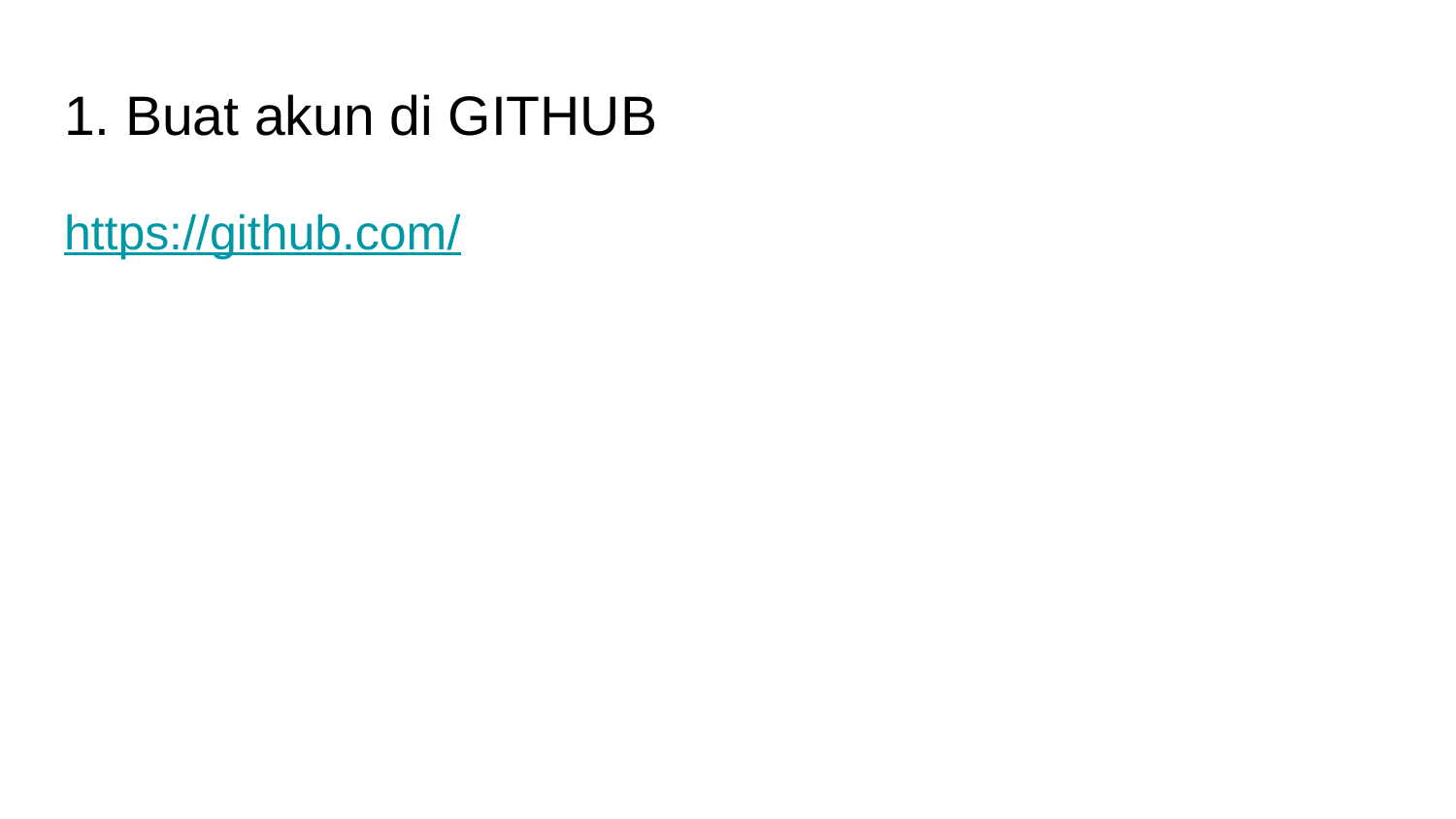

# 1. Buat akun di GITHUB
https://github.com/